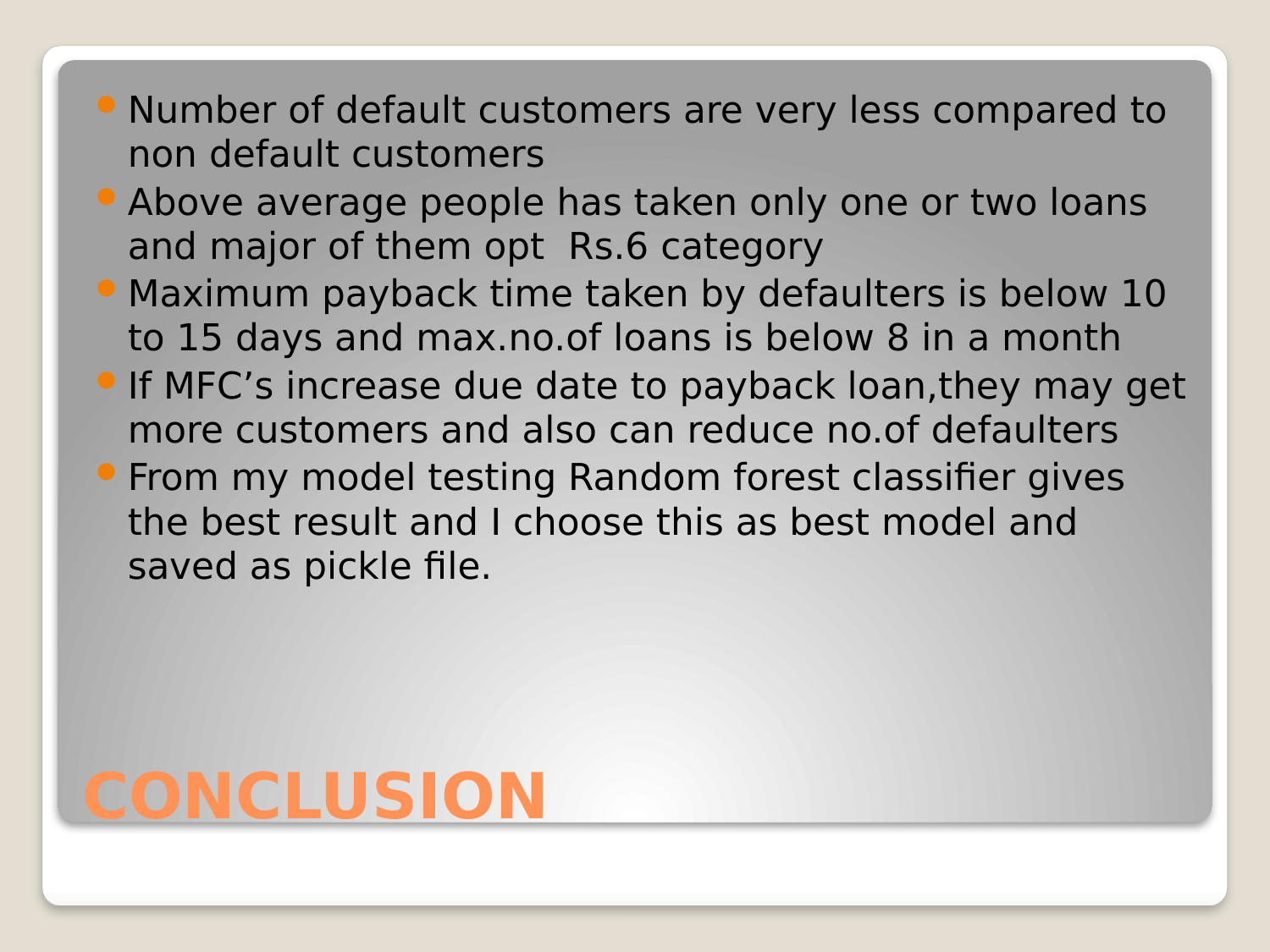

Number of default customers are very less compared to non default customers
Above average people has taken only one or two loans and major of them opt  Rs.6 category
Maximum payback time taken by defaulters is below 10 to 15 days and max.no.of loans is below 8 in a month
If MFC’s increase due date to payback loan,they may get more customers and also can reduce no.of defaulters
From my model testing Random forest classifier gives the best result and I choose this as best model and saved as pickle file.
# CONCLUSION